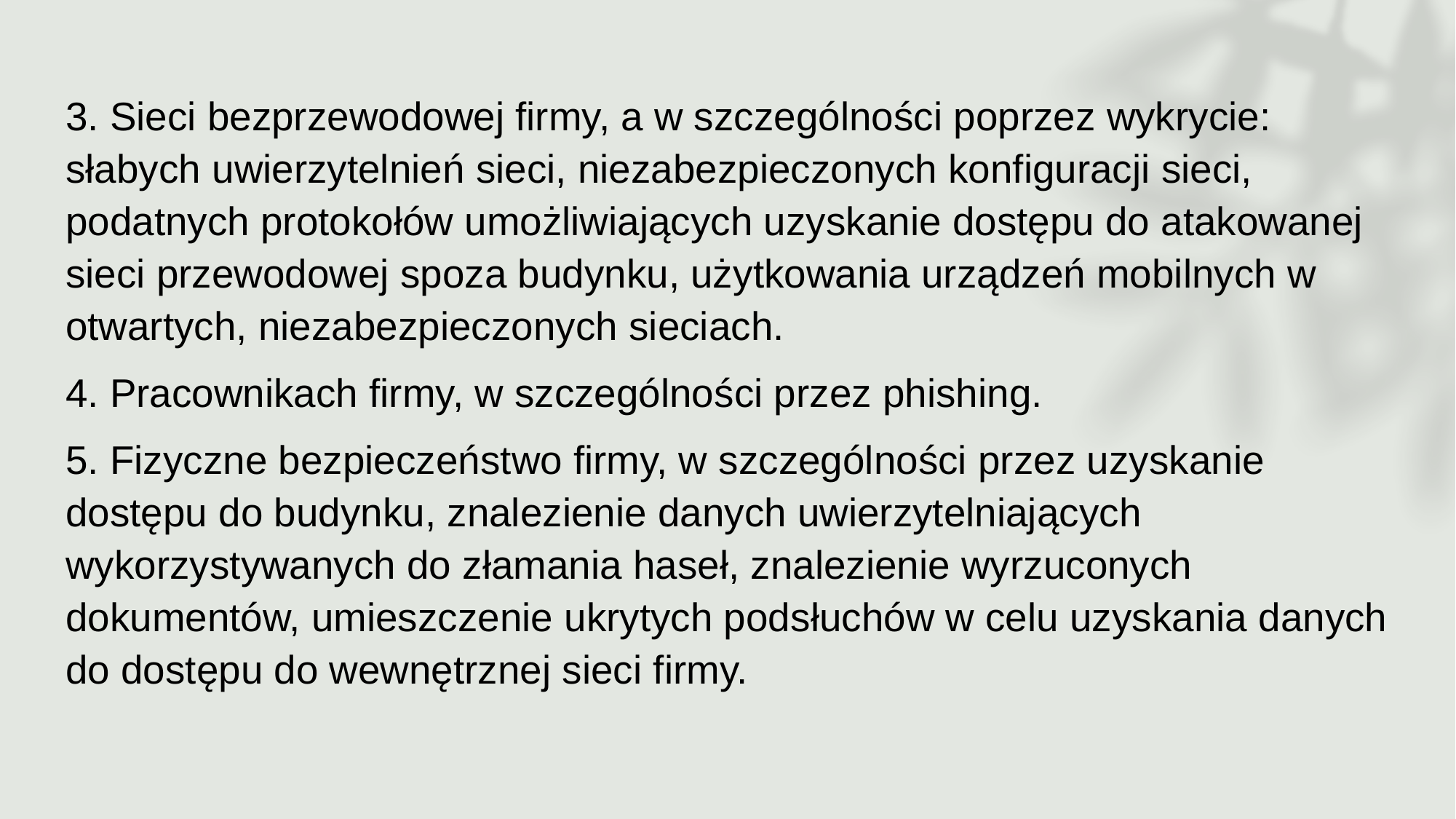

3. Sieci bezprzewodowej firmy, a w szczególności poprzez wykrycie: słabych uwierzytelnień sieci, niezabezpieczonych konfiguracji sieci, podatnych protokołów umożliwiających uzyskanie dostępu do atakowanej sieci przewodowej spoza budynku, użytkowania urządzeń mobilnych w otwartych, niezabezpieczonych sieciach.
4. Pracownikach firmy, w szczególności przez phishing.
5. Fizyczne bezpieczeństwo firmy, w szczególności przez uzyskanie dostępu do budynku, znalezienie danych uwierzytelniających wykorzystywanych do złamania haseł, znalezienie wyrzuconych dokumentów, umieszczenie ukrytych podsłuchów w celu uzyskania danych do dostępu do wewnętrznej sieci firmy.